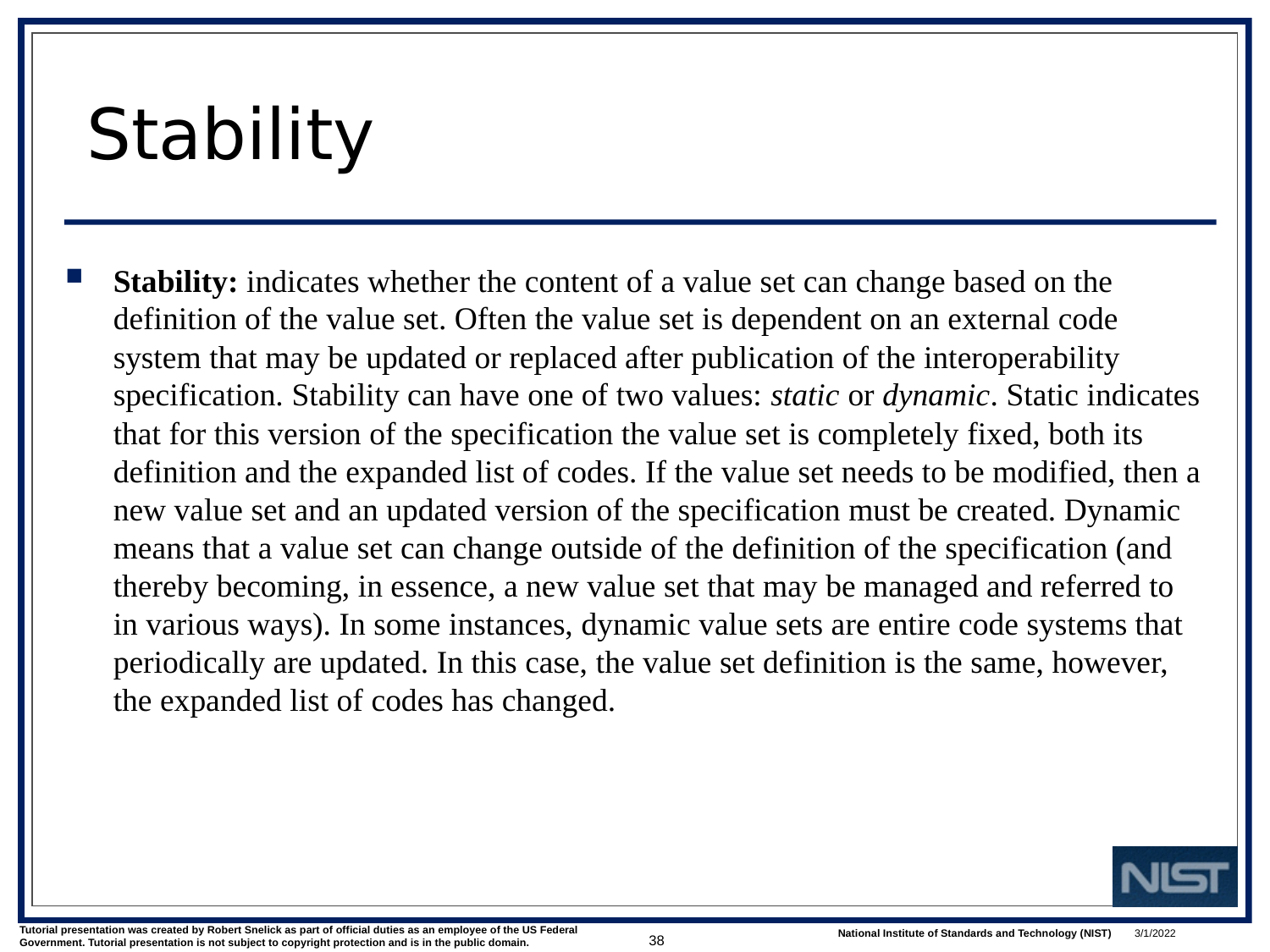

# Stability
Stability: indicates whether the content of a value set can change based on the definition of the value set. Often the value set is dependent on an external code system that may be updated or replaced after publication of the interoperability specification. Stability can have one of two values: static or dynamic. Static indicates that for this version of the specification the value set is completely fixed, both its definition and the expanded list of codes. If the value set needs to be modified, then a new value set and an updated version of the specification must be created. Dynamic means that a value set can change outside of the definition of the specification (and thereby becoming, in essence, a new value set that may be managed and referred to in various ways). In some instances, dynamic value sets are entire code systems that periodically are updated. In this case, the value set definition is the same, however, the expanded list of codes has changed.

38
3/1/2022